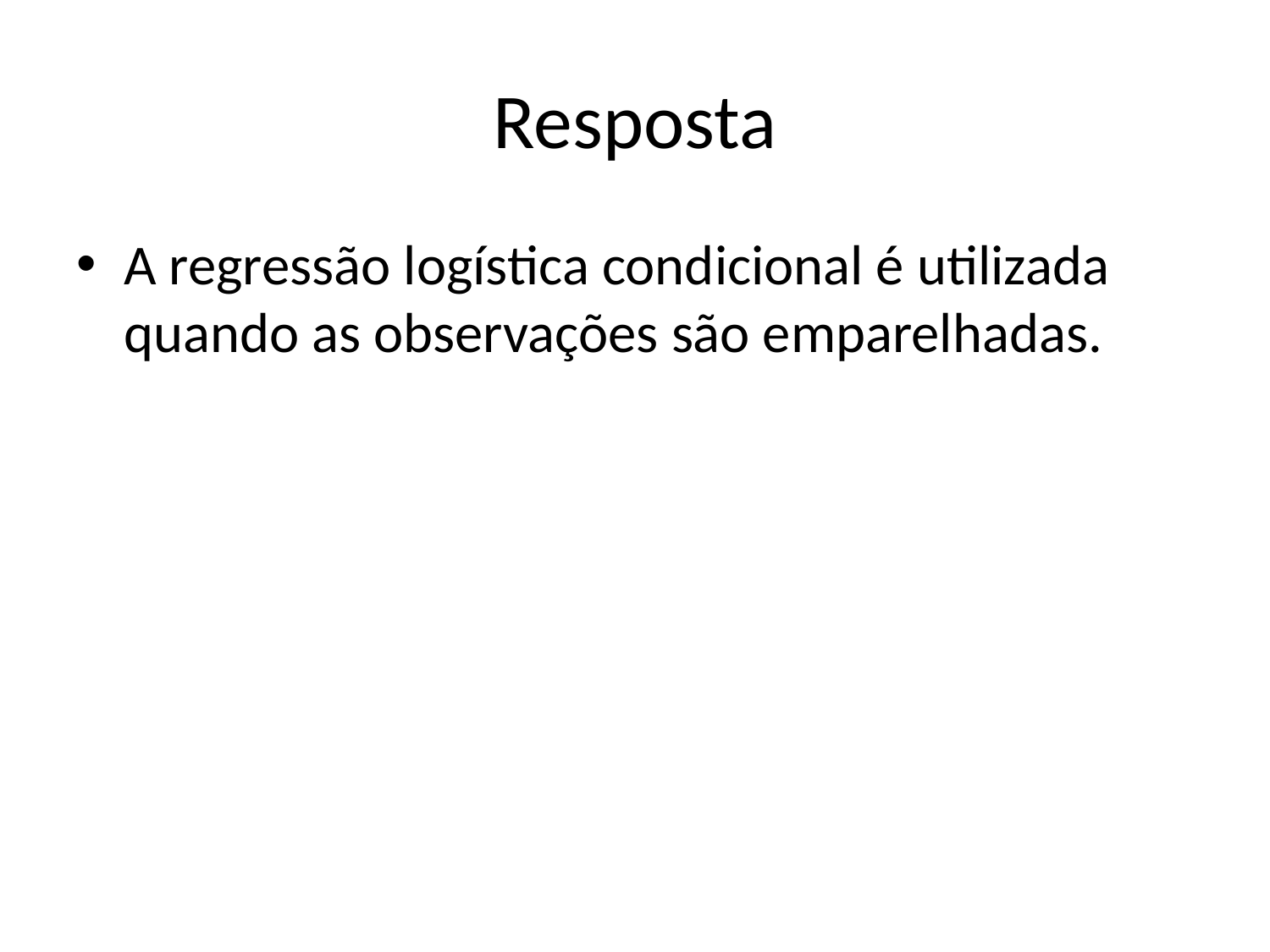

# Resposta
A regressão logística condicional é utilizada quando as observações são emparelhadas.